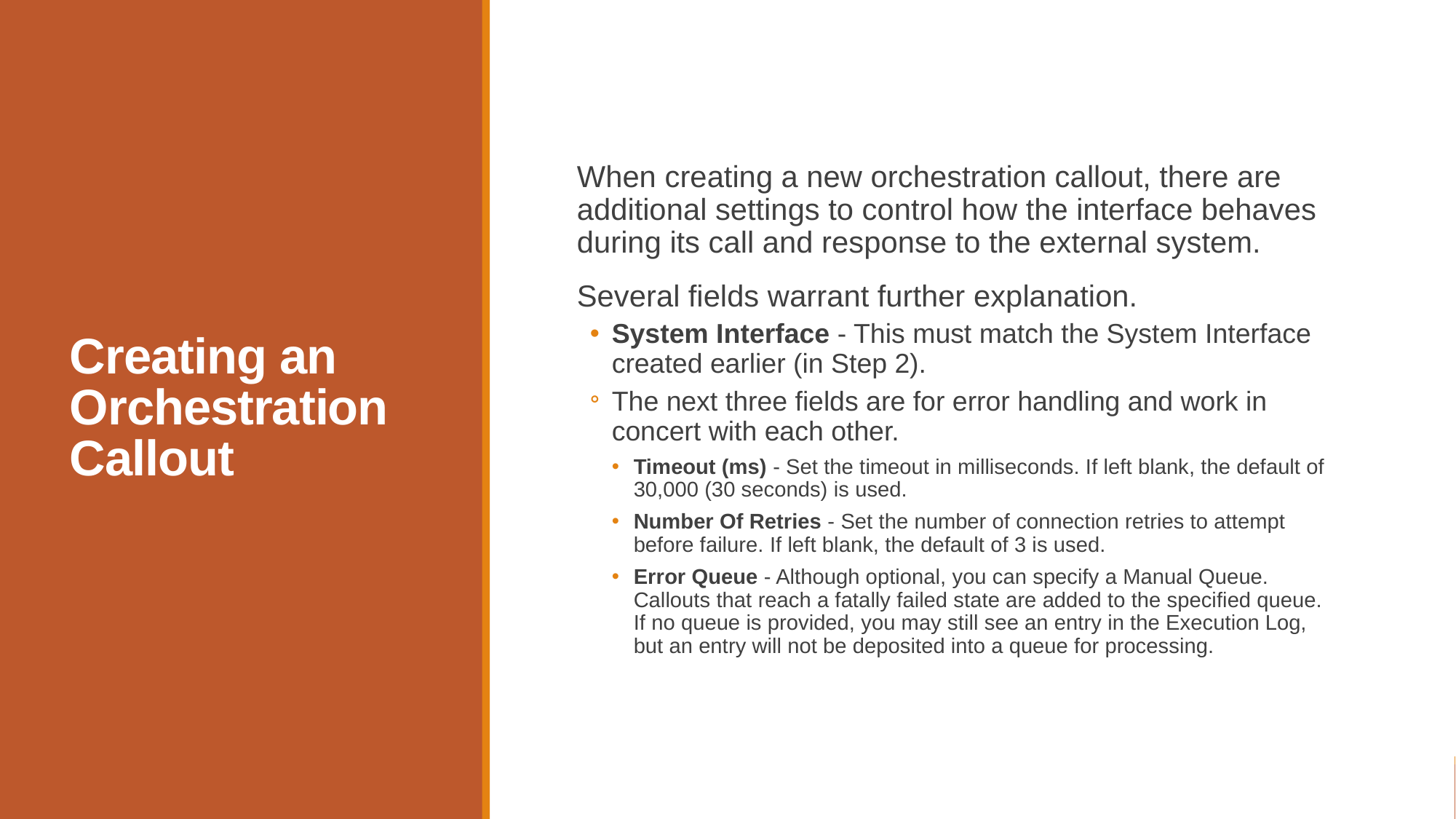

# Creating an Orchestration Callout
When creating a new orchestration callout, there are additional settings to control how the interface behaves during its call and response to the external system.
Several fields warrant further explanation.
System Interface - This must match the System Interface created earlier (in Step 2).
The next three fields are for error handling and work in concert with each other.
Timeout (ms) - Set the timeout in milliseconds. If left blank, the default of 30,000 (30 seconds) is used.
Number Of Retries - Set the number of connection retries to attempt before failure. If left blank, the default of 3 is used.
Error Queue - Although optional, you can specify a Manual Queue. Callouts that reach a fatally failed state are added to the specified queue. If no queue is provided, you may still see an entry in the Execution Log, but an entry will not be deposited into a queue for processing.